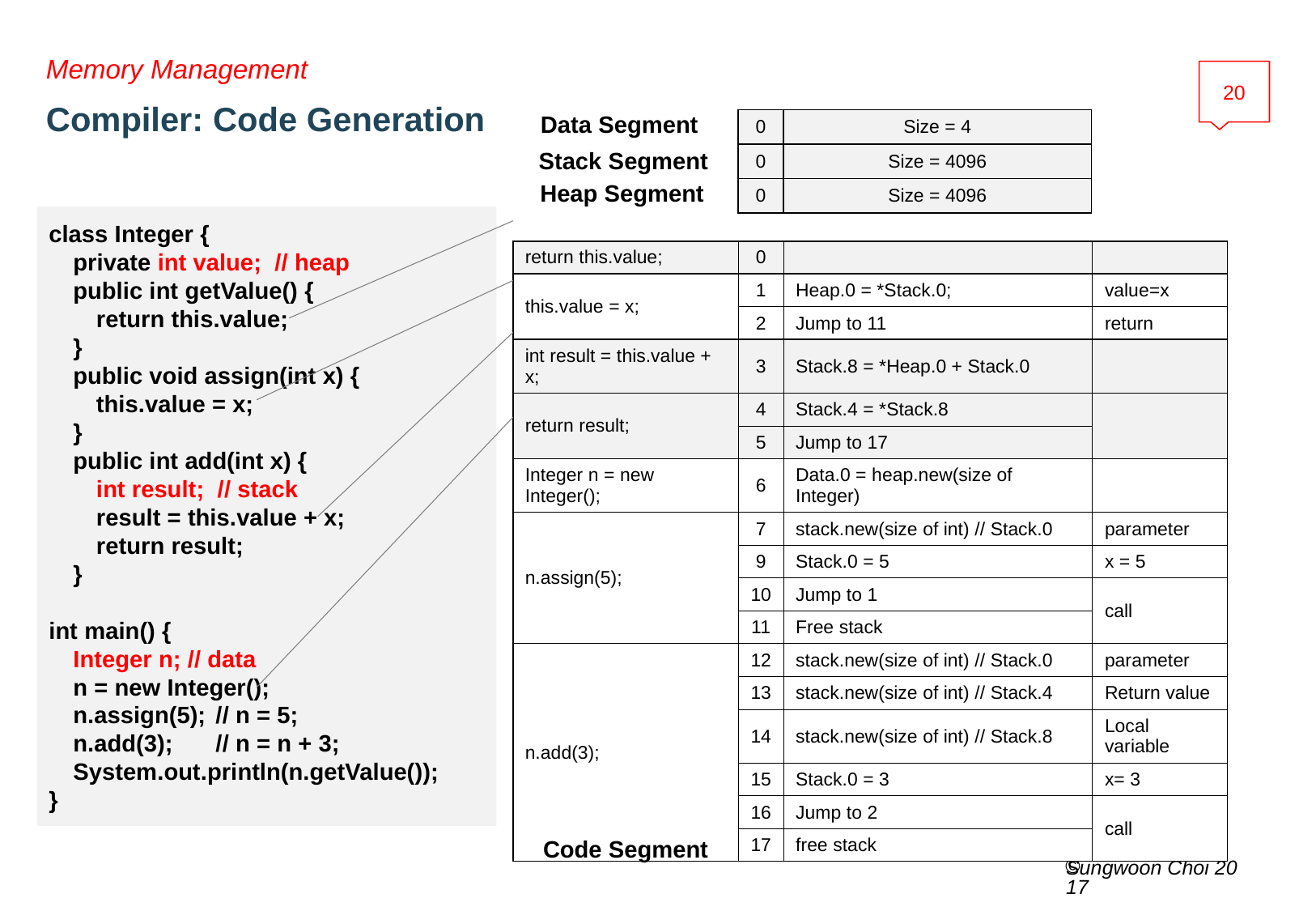

Memory Management
20
# Compiler: Code Generation
Data Segment
Stack Segment
Heap Segment
| 0 | Size = 4 |
| --- | --- |
| 0 | Size = 4096 |
| 0 | Size = 4096 |
class Integer {
	private int value;  // heap
	public int getValue() {
		return this.value;
	}
	public void assign(int x) {
		this.value = x;
	}
	public int add(int x) {
		int result;  // stack
		result = this.value + x;
		return result;
	}

int main() {
	Integer n; // data
	n = new Integer();
	n.assign(5); 	// n = 5;
	n.add(3);		// n = n + 3;
	System.out.println(n.getValue());
}
| return this.value; | 0 |  |  |
| --- | --- | --- | --- |
| this.value = x; | 1 | Heap.0 = \*Stack.0; | value=x |
|  | 2 | Jump to 11 | return |
| int result = this.value + x; | 3 | Stack.8 = \*Heap.0 + Stack.0 |  |
| return result; | 4 | Stack.4 = \*Stack.8 |  |
|  | 5 | Jump to 17 |  |
| Integer n = new Integer(); | 6 | Data.0 = heap.new(size of Integer) |  |
| n.assign(5); | 7 | stack.new(size of int) // Stack.0 | parameter |
|  | 9 | Stack.0 = 5 | x = 5 |
|  | 10 | Jump to 1 | call |
|  | 11 | Free stack |  |
| n.add(3); | 12 | stack.new(size of int) // Stack.0 | parameter |
|  | 13 | stack.new(size of int) // Stack.4 | Return value |
|  | 14 | stack.new(size of int) // Stack.8 | Local variable |
|  | 15 | Stack.0 = 3 | x= 3 |
|  | 16 | Jump to 2 | call |
|  | 17 | free stack |  |
Code Segment
Sungwoon Choi 2017